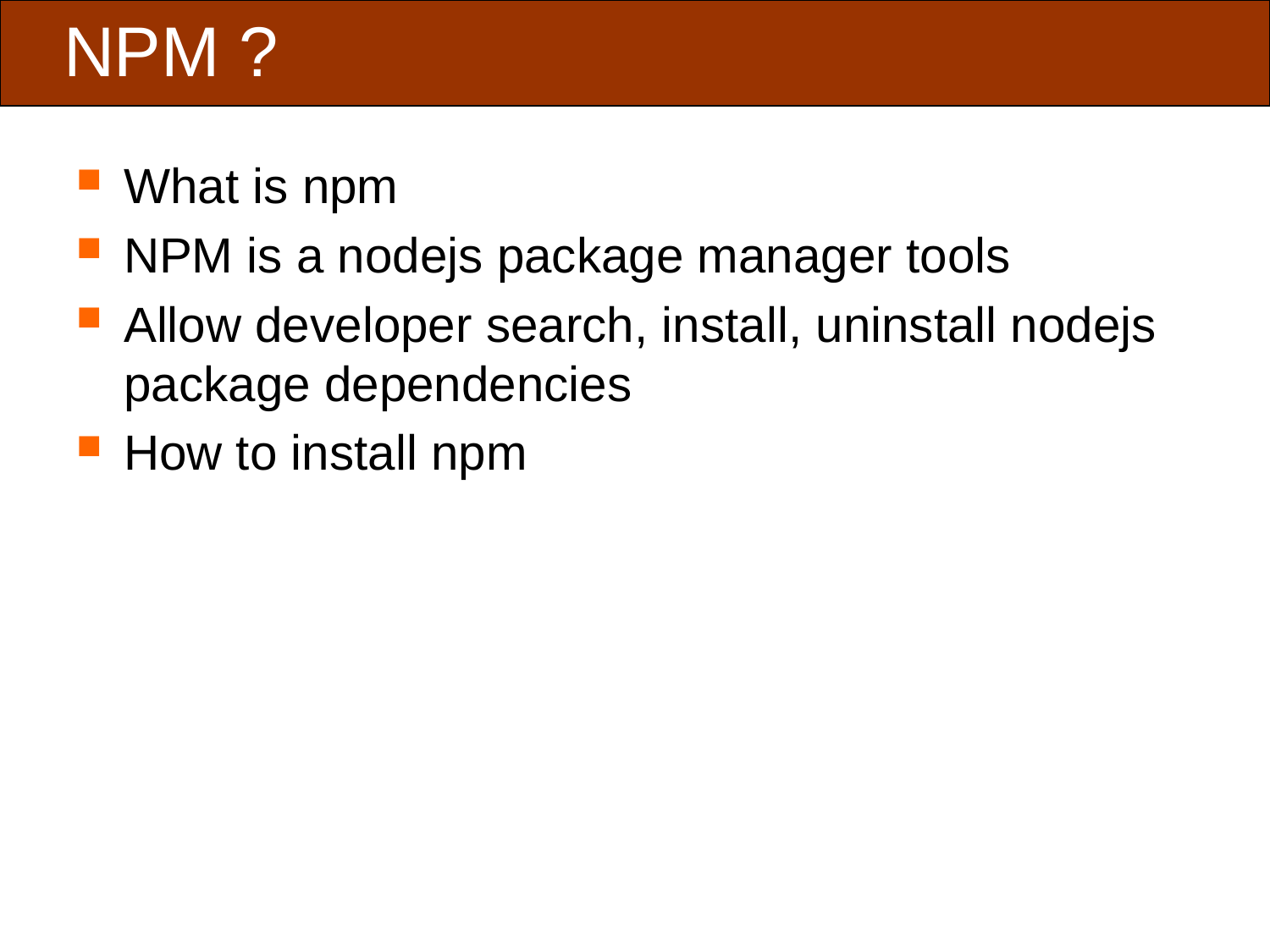

# NPM ?
What is npm
NPM is a nodejs package manager tools
Allow developer search, install, uninstall nodejs package dependencies
How to install npm

 Slide 2 of 19